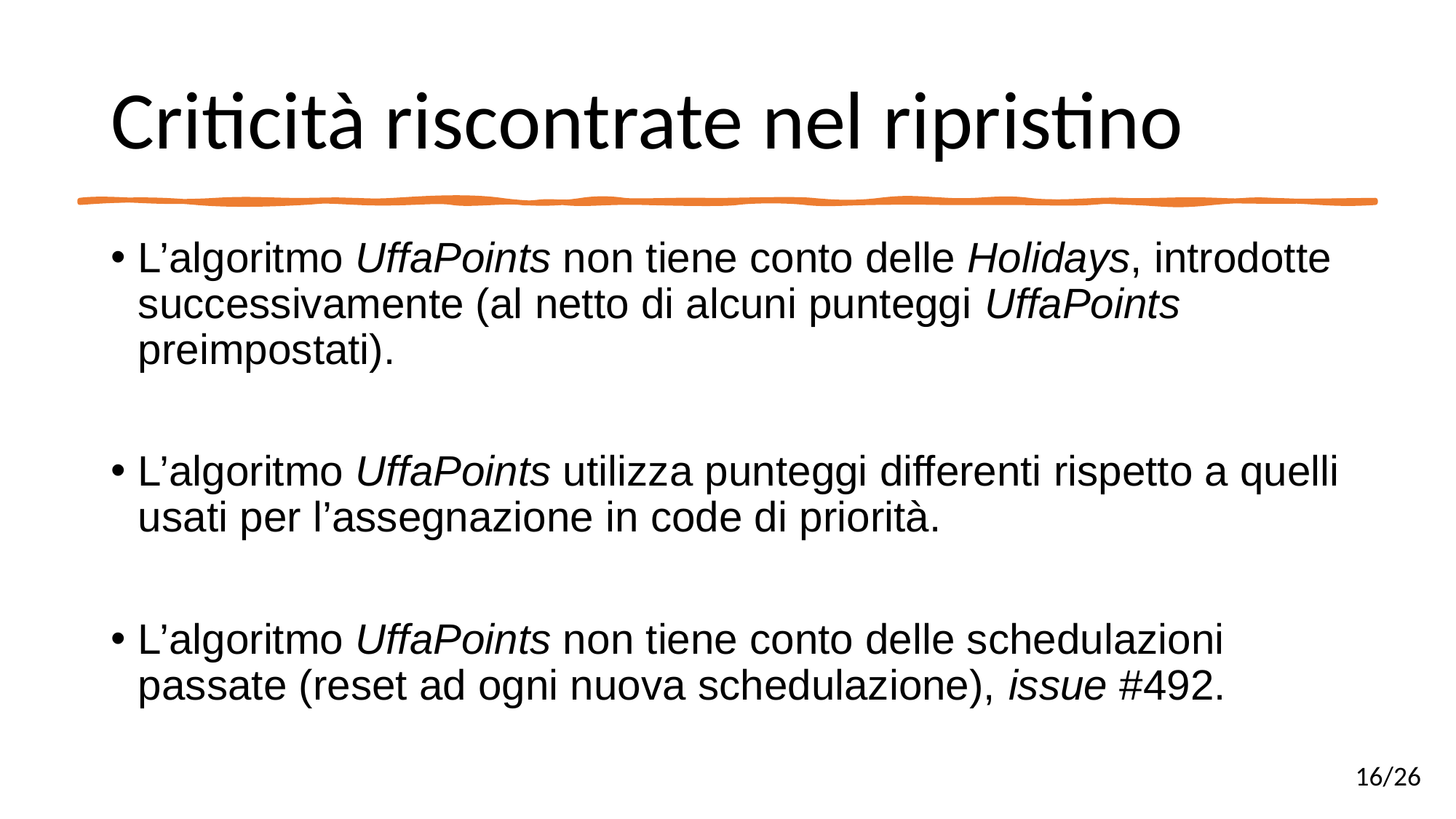

# Criticità riscontrate nel ripristino

L’algoritmo UffaPoints non tiene conto delle Holidays, introdotte successivamente (al netto di alcuni punteggi UffaPoints preimpostati).

L’algoritmo UffaPoints utilizza punteggi differenti rispetto a quelli usati per l’assegnazione in code di priorità.

L’algoritmo UffaPoints non tiene conto delle schedulazioni passate (reset ad ogni nuova schedulazione), issue #492.
16/26